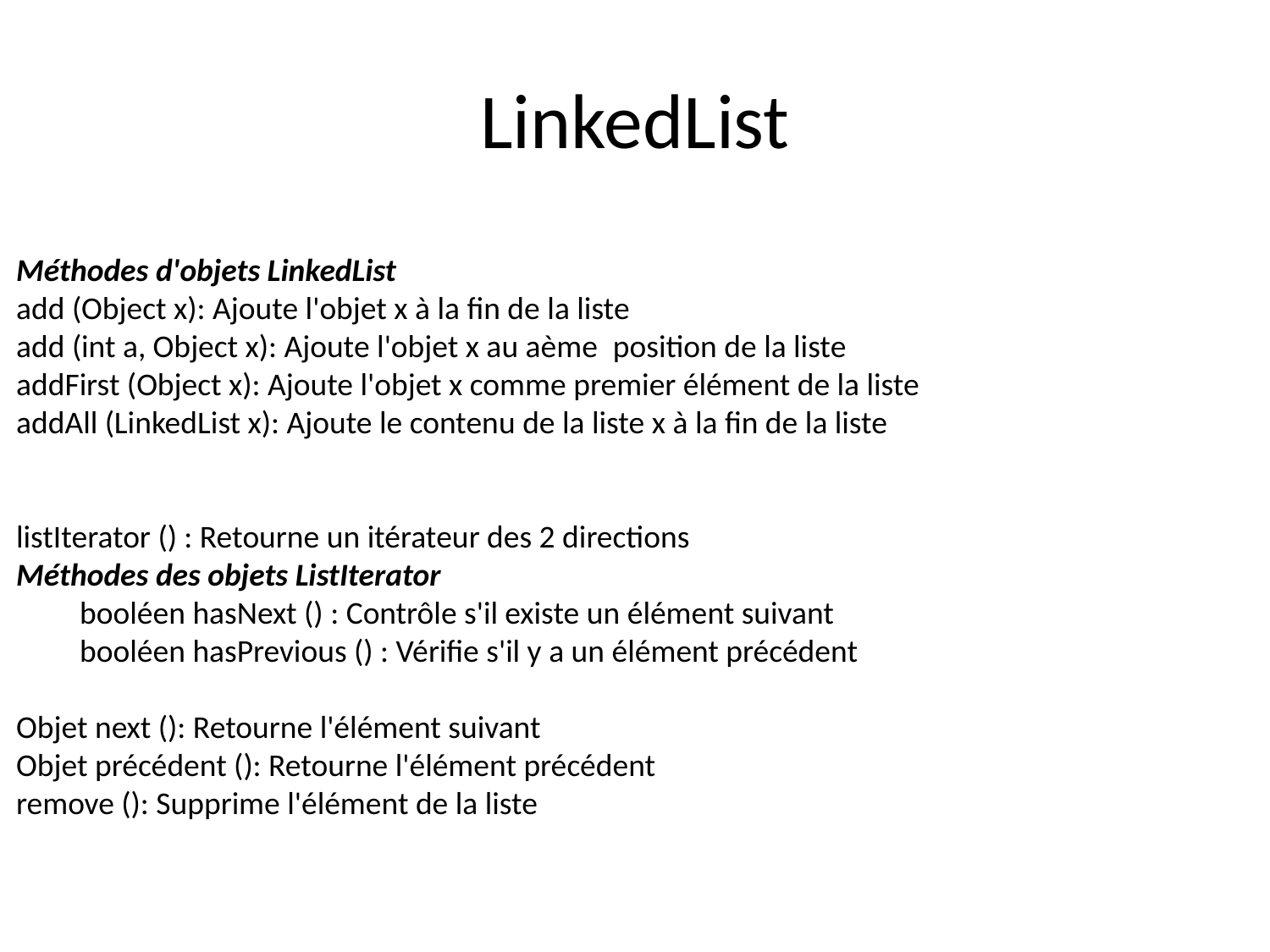

# LinkedList
Méthodes d'objets LinkedList
add (Object x): Ajoute l'objet x à la fin de la liste
add (int a, Object x): Ajoute l'objet x au aème  position de la liste
addFirst (Object x): Ajoute l'objet x comme premier élément de la liste
addAll (LinkedList x): Ajoute le contenu de la liste x à la fin de la liste

listIterator () : Retourne un itérateur des 2 directions
Méthodes des objets ListIterator
booléen hasNext () : Contrôle s'il existe un élément suivant
booléen hasPrevious () : Vérifie s'il y a un élément précédent

Objet next (): Retourne l'élément suivant
Objet précédent (): Retourne l'élément précédent
remove (): Supprime l'élément de la liste